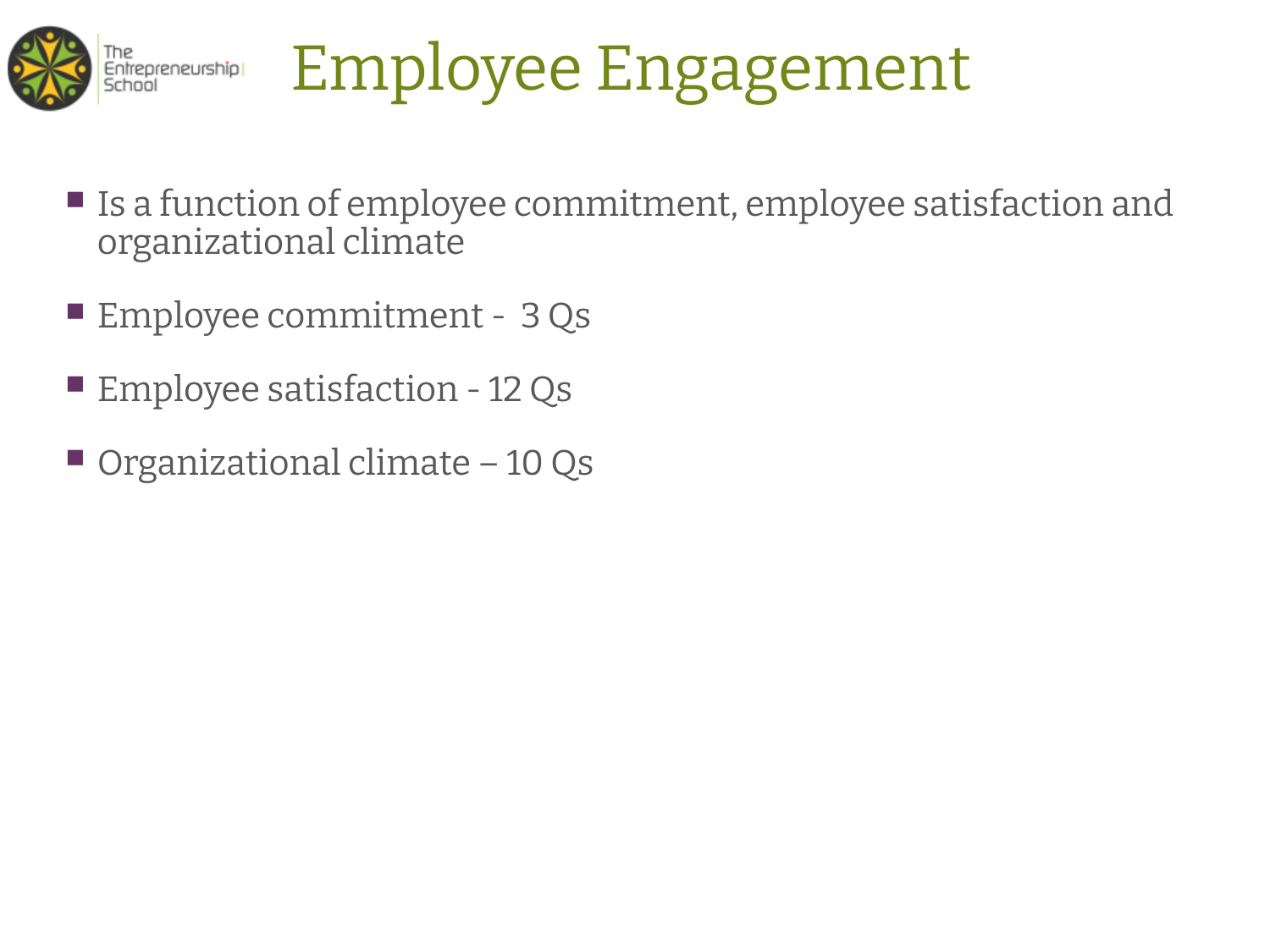

# Employee Engagement
Is a function of employee commitment, employee satisfaction and organizational climate
Employee commitment -  3 Qs
Employee satisfaction - 12 Qs
Organizational climate – 10 Qs